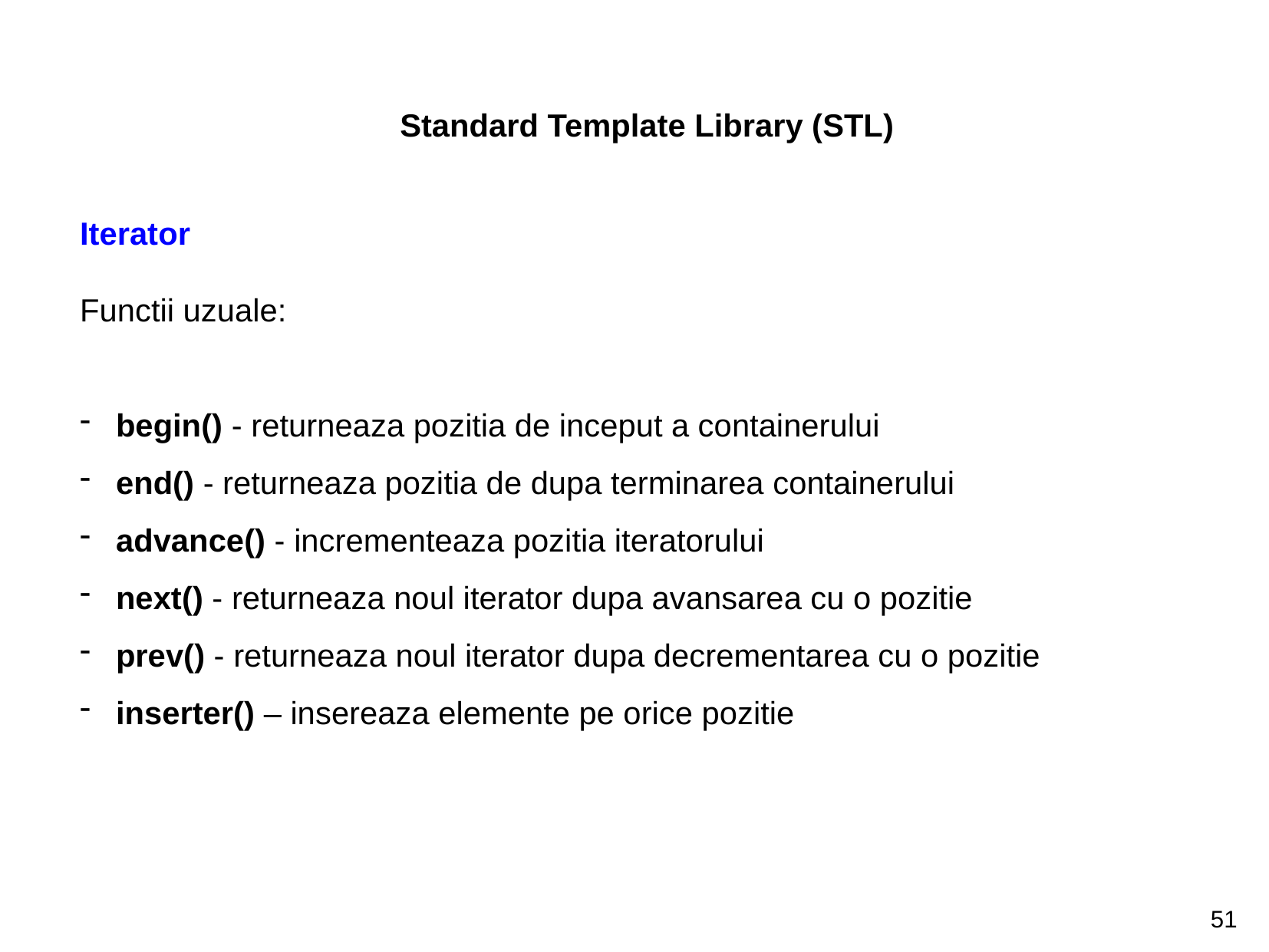

Standard Template Library (STL)
Iterator

Functii uzuale:

 begin() - returneaza pozitia de inceput a containerului
 end() - returneaza pozitia de dupa terminarea containerului
 advance() - incrementeaza pozitia iteratorului
 next() - returneaza noul iterator dupa avansarea cu o pozitie
 prev() - returneaza noul iterator dupa decrementarea cu o pozitie
 inserter() – insereaza elemente pe orice pozitie
51